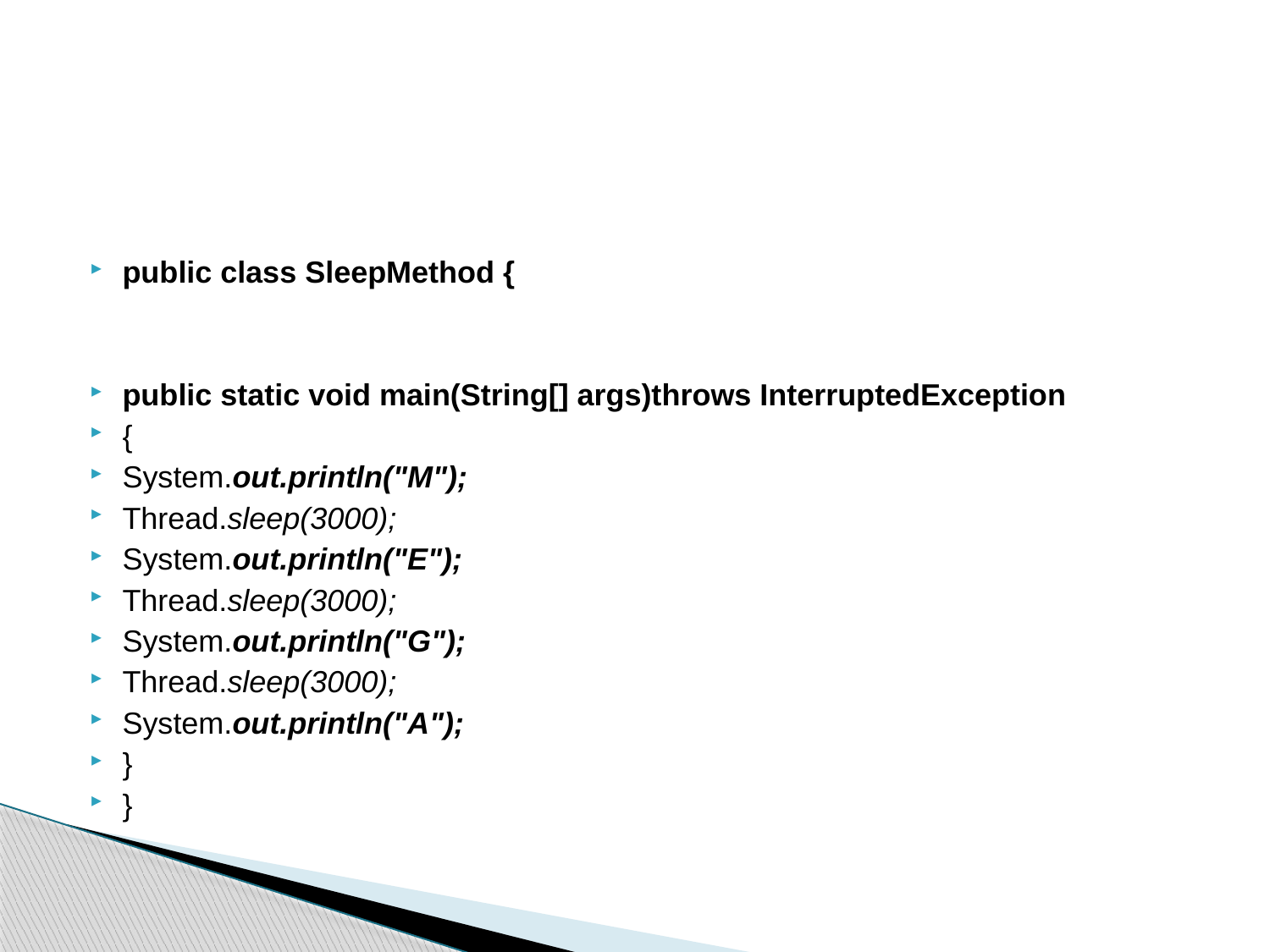

#

public class SleepMethod {

public static void main(String[] args)throws InterruptedException
{
System.out.println("M");
Thread.sleep(3000);
System.out.println("E");
Thread.sleep(3000);
System.out.println("G");
Thread.sleep(3000);
System.out.println("A");
}
}